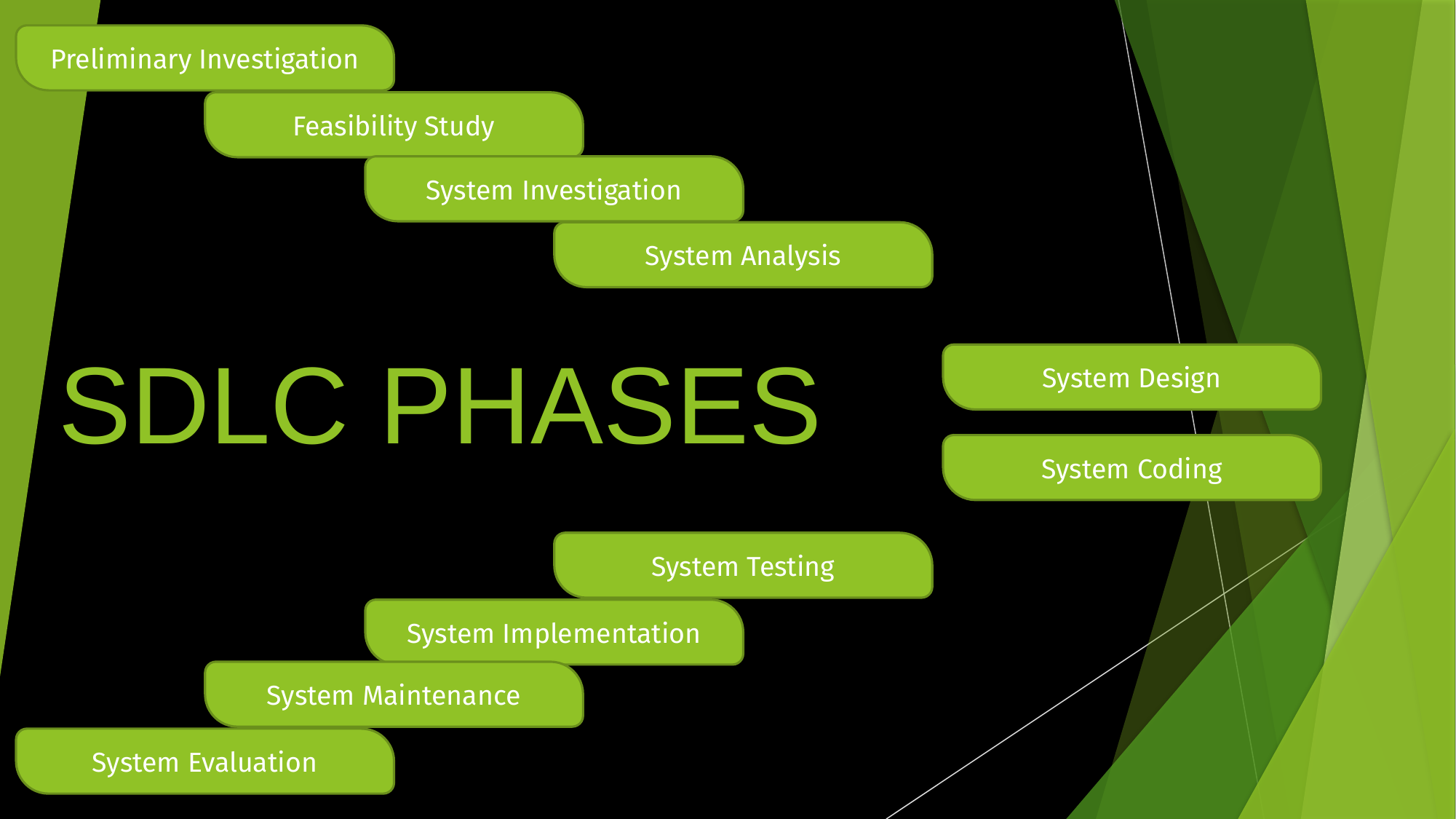

Preliminary Investigation
Feasibility Study
System Investigation
System Analysis
SDLC PHASES
System Design
System Coding
System Testing
System Implementation
System Maintenance
System Evaluation